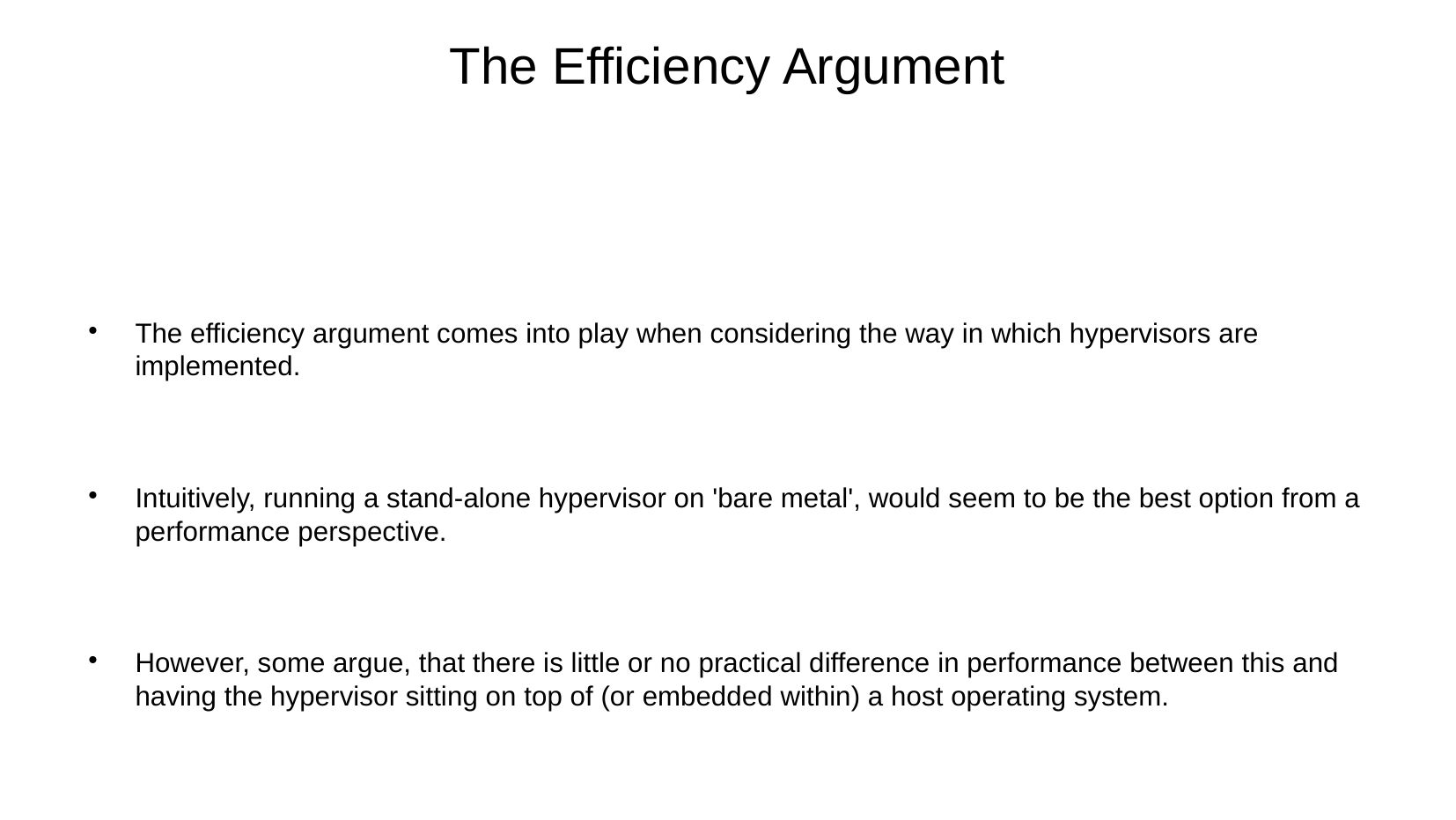

The Efficiency Argument

The efficiency argument comes into play when considering the way in which hypervisors are implemented.

Intuitively, running a stand-alone hypervisor on 'bare metal', would seem to be the best option from a performance perspective.

However, some argue, that there is little or no practical difference in performance between this and having the hypervisor sitting on top of (or embedded within) a host operating system.